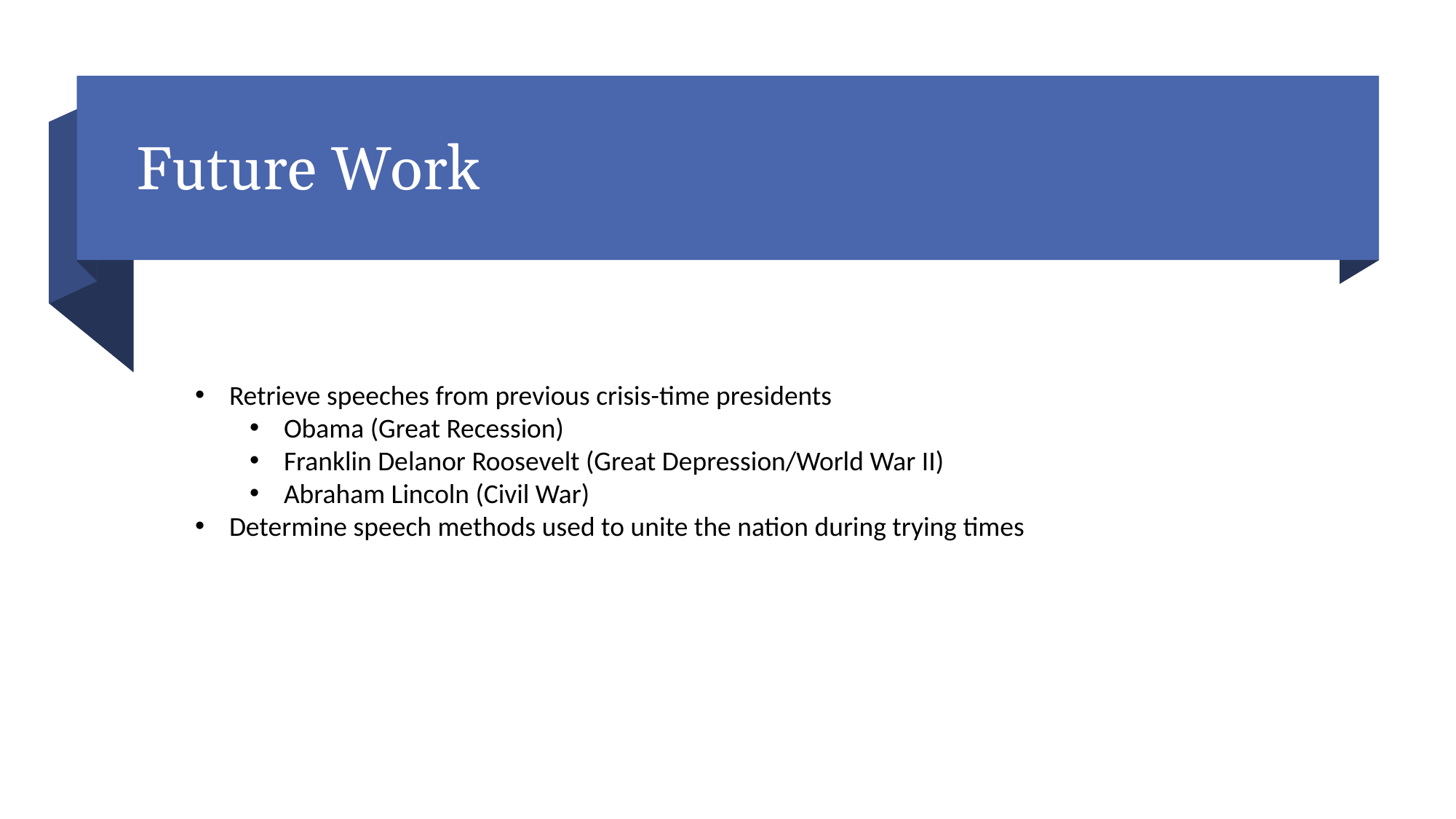

# Future Work
Retrieve speeches from previous crisis-time presidents
Obama (Great Recession)
Franklin Delanor Roosevelt (Great Depression/World War II)
Abraham Lincoln (Civil War)
Determine speech methods used to unite the nation during trying times